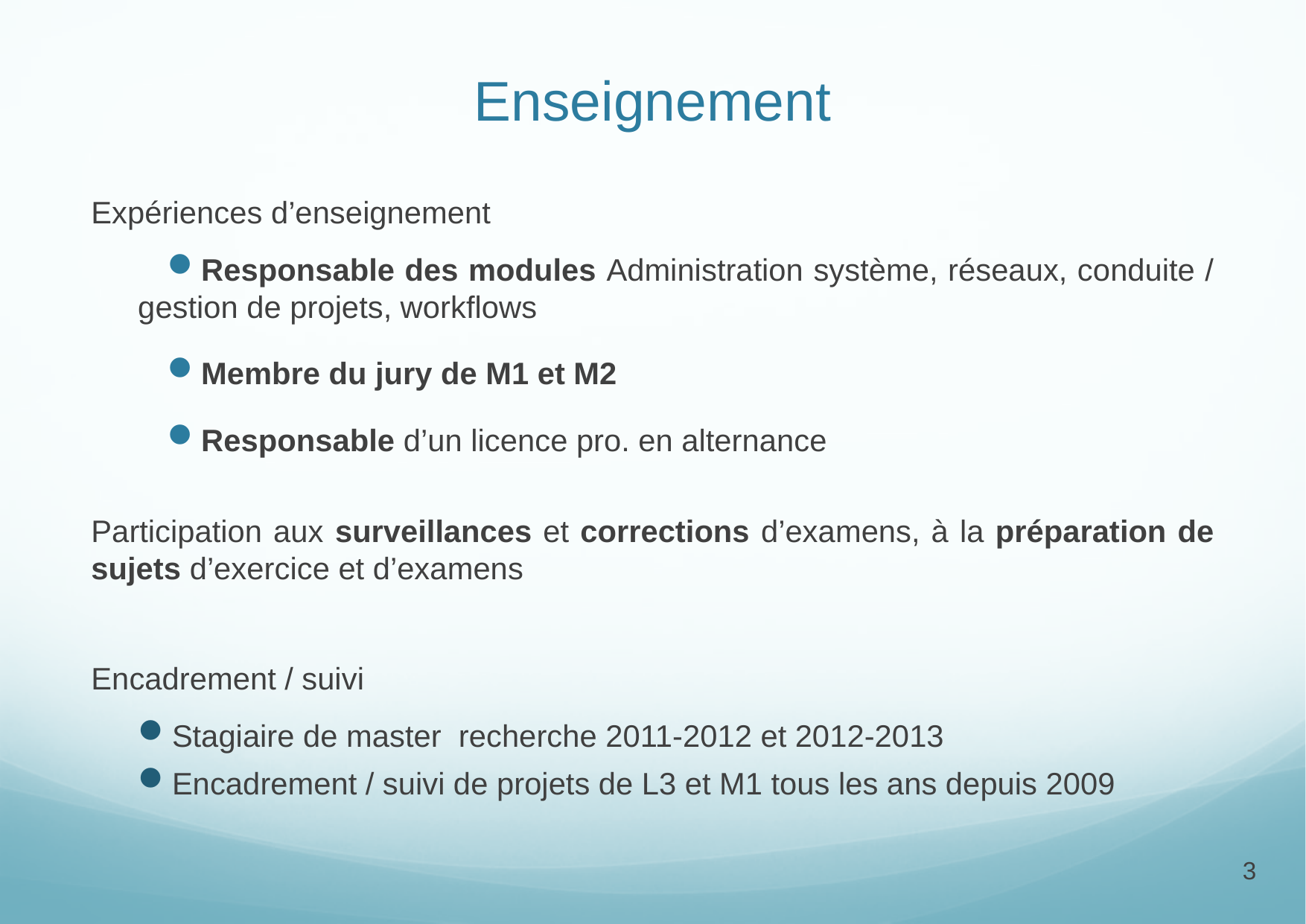

Enseignement
Expériences d’enseignement
Responsable des modules Administration système, réseaux, conduite / gestion de projets, workflows
Membre du jury de M1 et M2
Responsable d’un licence pro. en alternance
Participation aux surveillances et corrections d’examens, à la préparation de sujets d’exercice et d’examens
Encadrement / suivi
Stagiaire de master  recherche 2011-2012 et 2012-2013
Encadrement / suivi de projets de L3 et M1 tous les ans depuis 2009
3